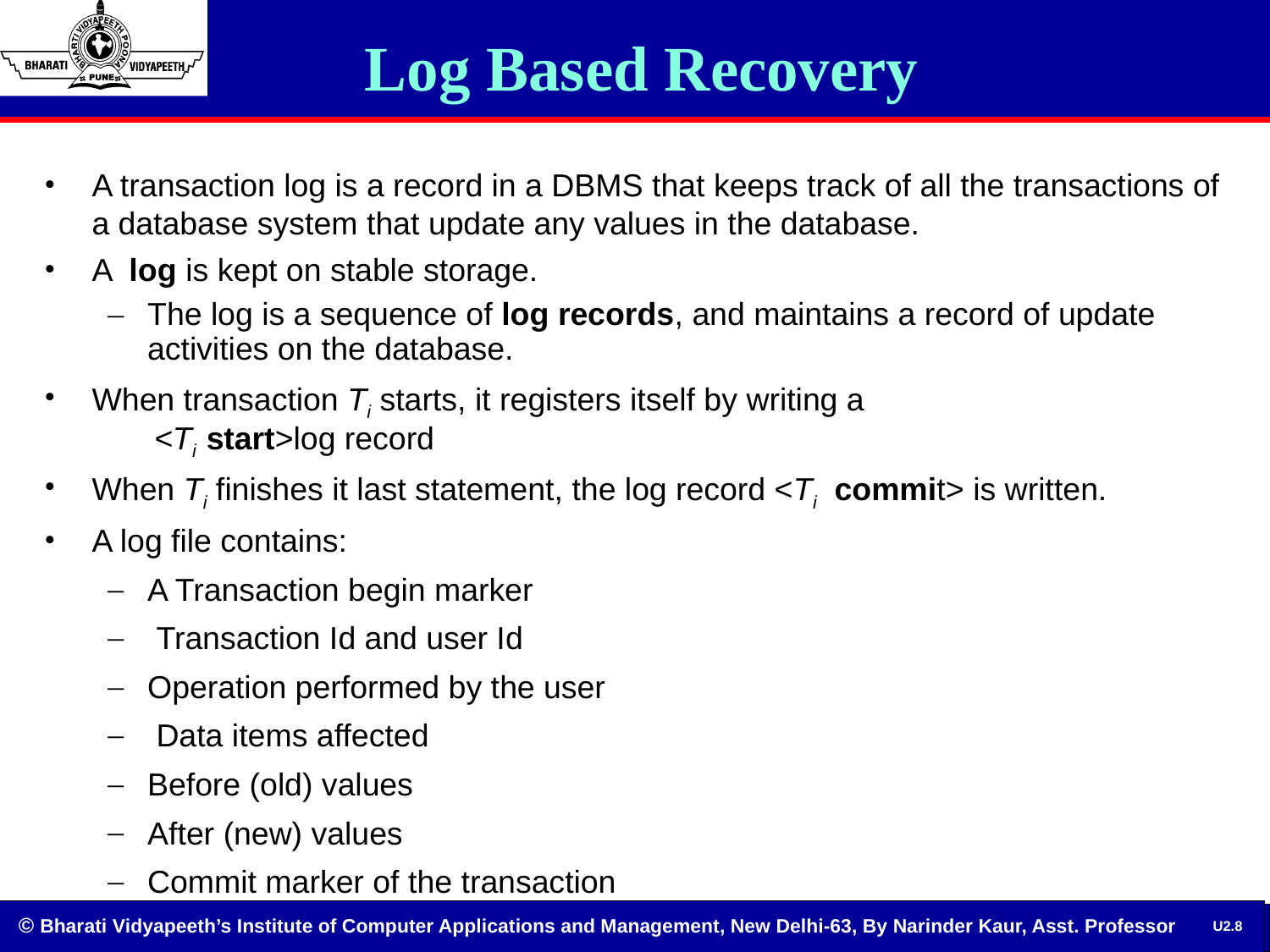

Log Based Recovery
A transaction log is a record in a DBMS that keeps track of all the transactions of a database system that update any values in the database.
A  log is kept on stable storage.
The log is a sequence of log records, and maintains a record of update activities on the database.
When transaction Ti starts, it registers itself by writing a
       <Ti  start>log record
When Ti finishes it last statement, the log record <Ti  commit> is written.
A log file contains:
A Transaction begin marker
 Transaction Id and user Id
Operation performed by the user
 Data items affected
Before (old) values
After (new) values
Commit marker of the transaction